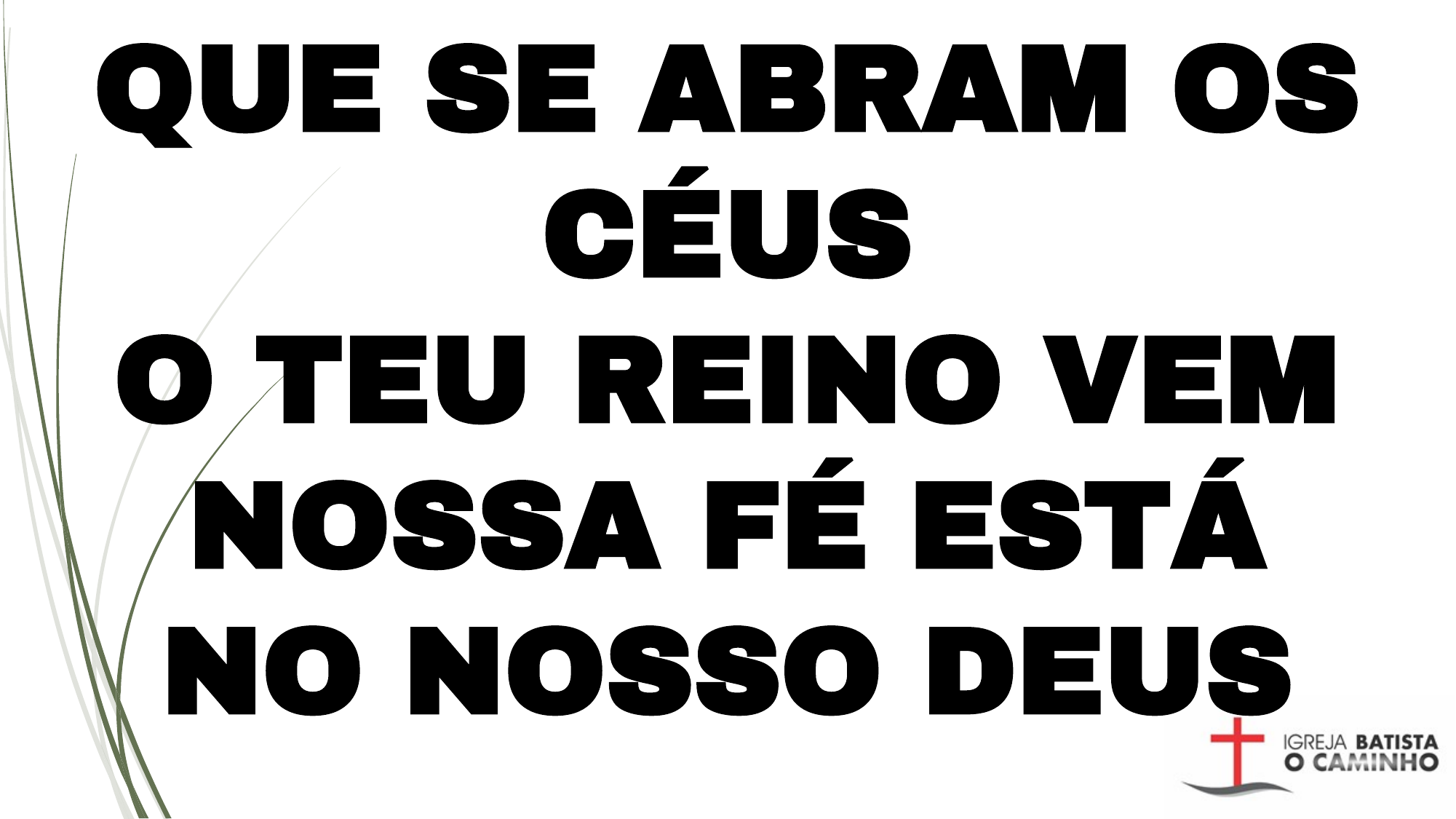

# QUE SE ABRAM OS CÉUS O TEU REINO VEM NOSSA FÉ ESTÁ NO NOSSO DEUS